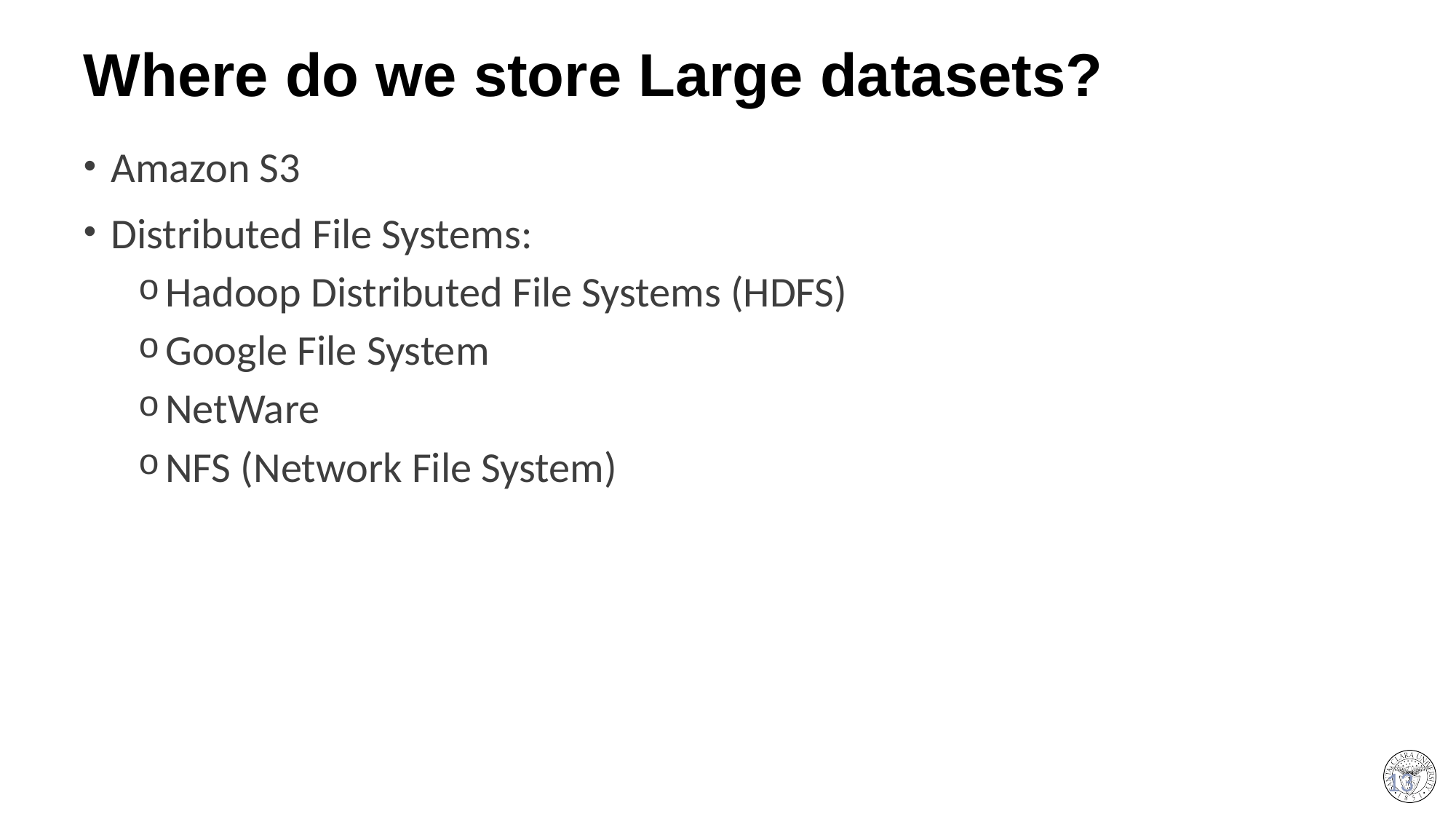

# Where do we store Large datasets?
Amazon S3
Distributed File Systems:
Hadoop Distributed File Systems (HDFS)
Google File System
NetWare
NFS (Network File System)

13